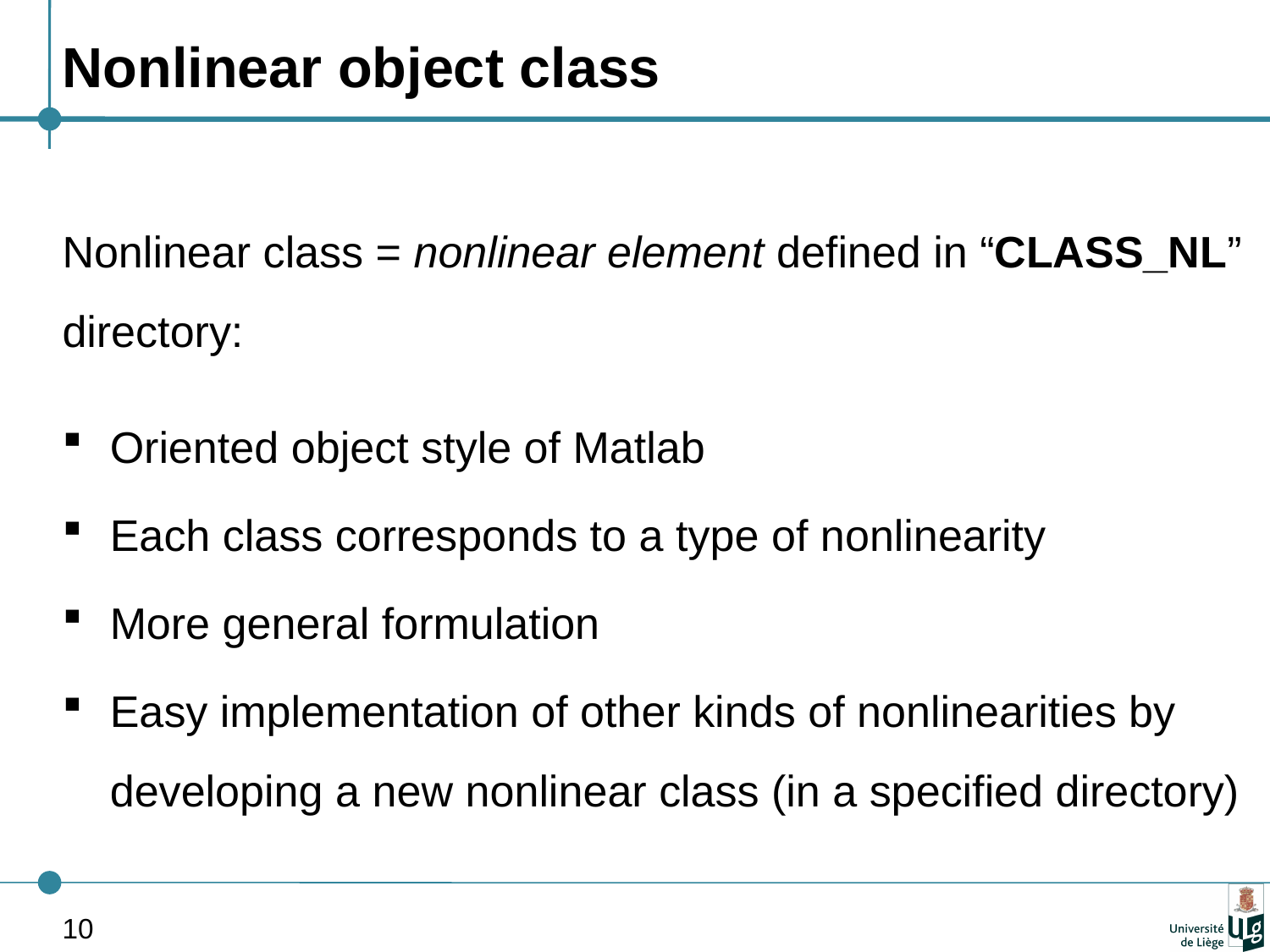

# Nonlinear object class
Nonlinear class = nonlinear element defined in “CLASS_NL” directory:

Oriented object style of Matlab
Each class corresponds to a type of nonlinearity
More general formulation
Easy implementation of other kinds of nonlinearities by developing a new nonlinear class (in a specified directory)
10